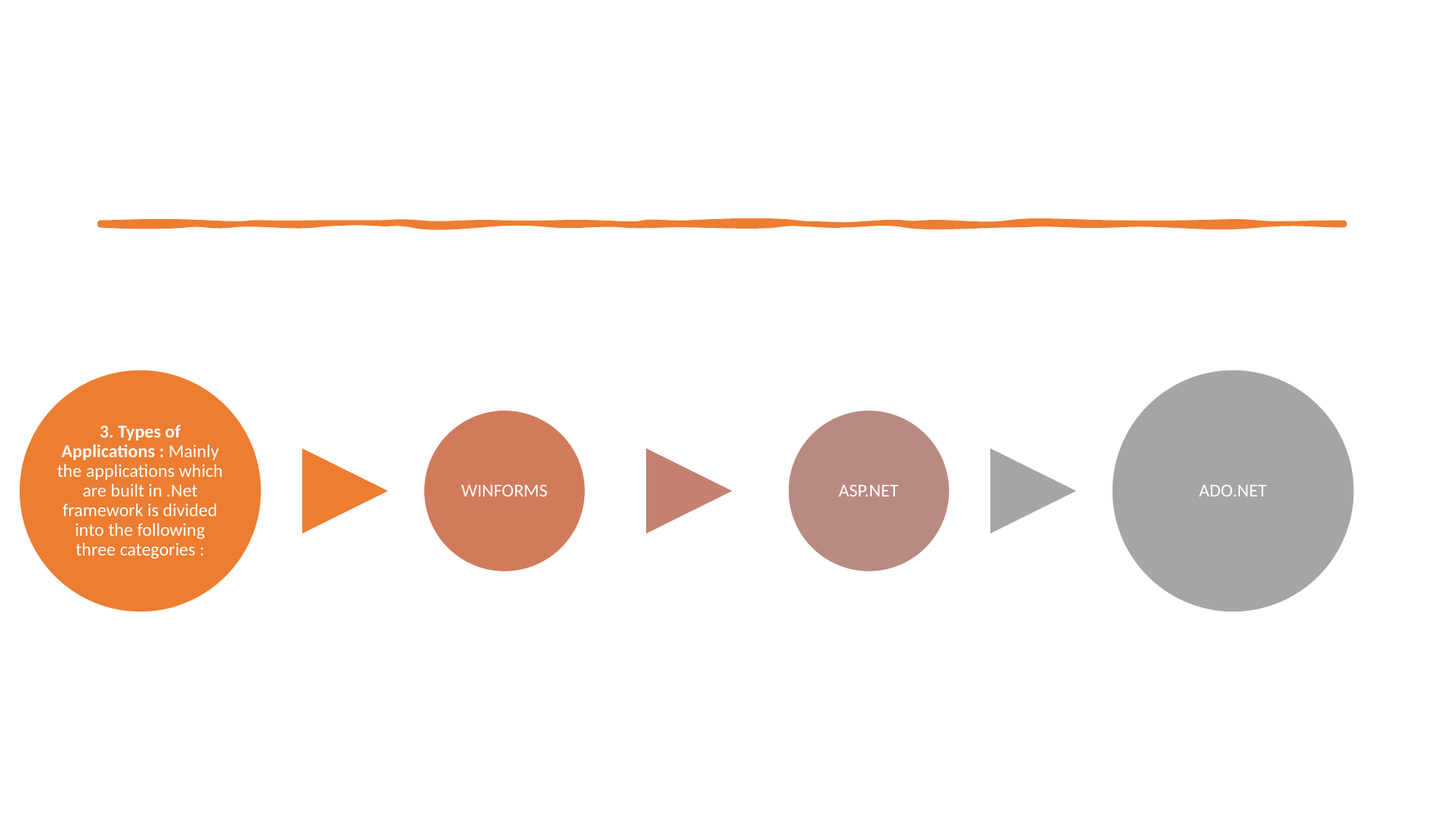

3. Types of Applications : Mainly the applications which are built in .Net framework is divided into the following three categories :
WINFORMS
ASP.NET
ADO.NET